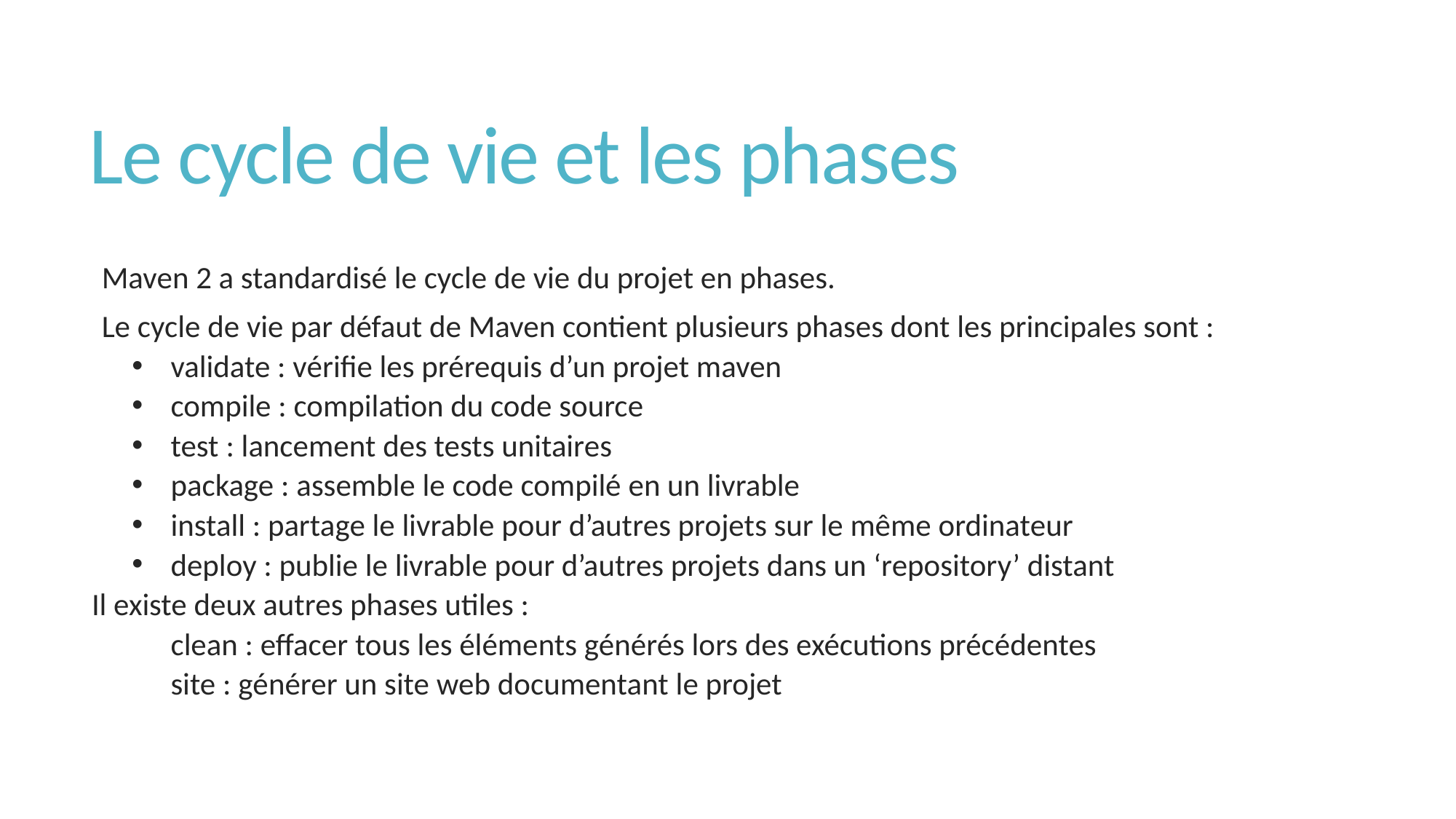

# Le cycle de vie et les phases
Maven 2 a standardisé le cycle de vie du projet en phases.
Le cycle de vie par défaut de Maven contient plusieurs phases dont les principales sont :
validate : vérifie les prérequis d’un projet maven
compile : compilation du code source
test : lancement des tests unitaires
package : assemble le code compilé en un livrable
install : partage le livrable pour d’autres projets sur le même ordinateur
deploy : publie le livrable pour d’autres projets dans un ‘repository’ distant
Il existe deux autres phases utiles :
clean : effacer tous les éléments générés lors des exécutions précédentes
site : générer un site web documentant le projet